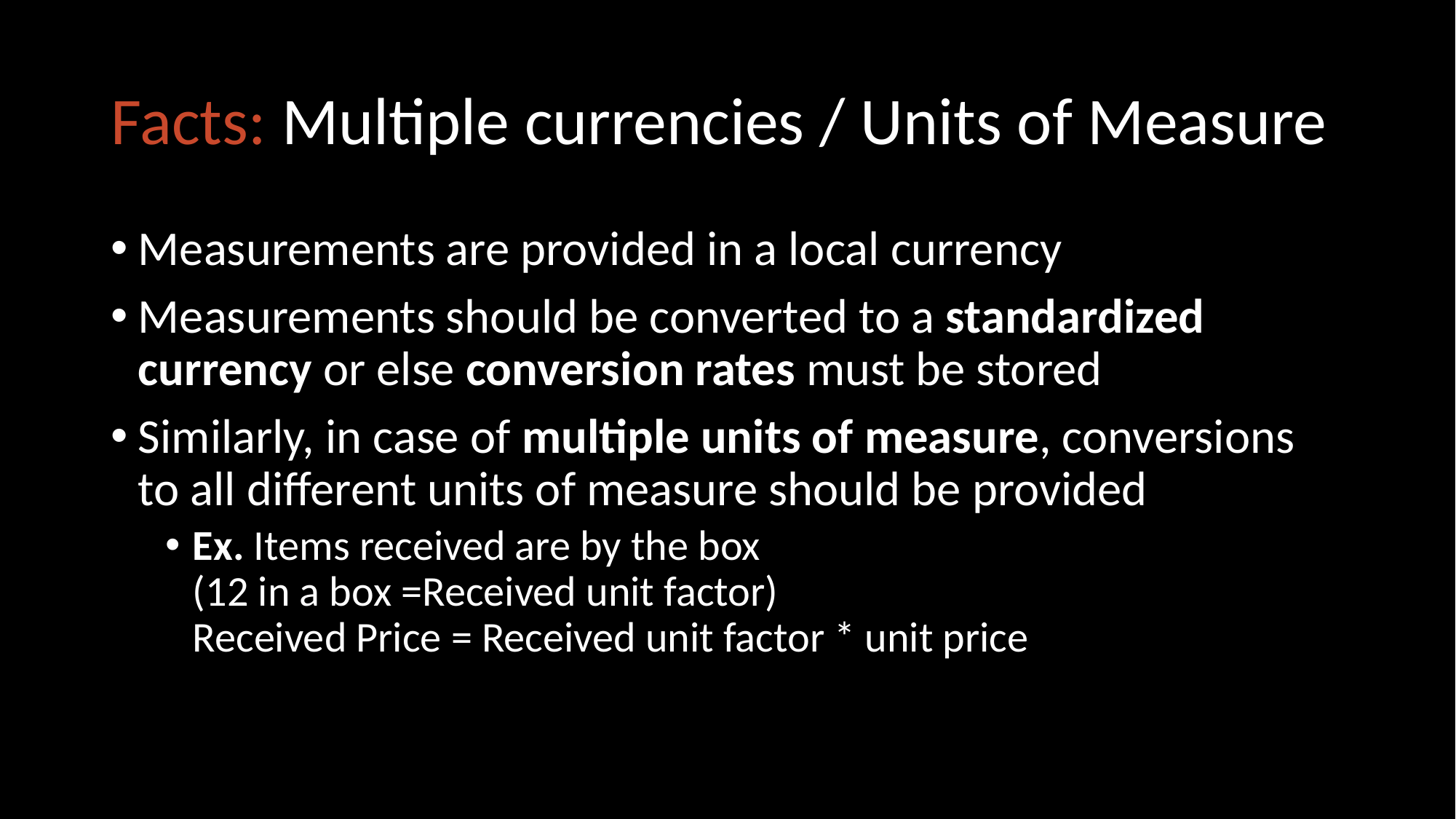

# Facts: Multiple currencies / Units of Measure
Measurements are provided in a local currency
Measurements should be converted to a standardized currency or else conversion rates must be stored
Similarly, in case of multiple units of measure, conversions to all different units of measure should be provided
Ex. Items received are by the box
(12 in a box =Received unit factor)
Received Price = Received unit factor * unit price